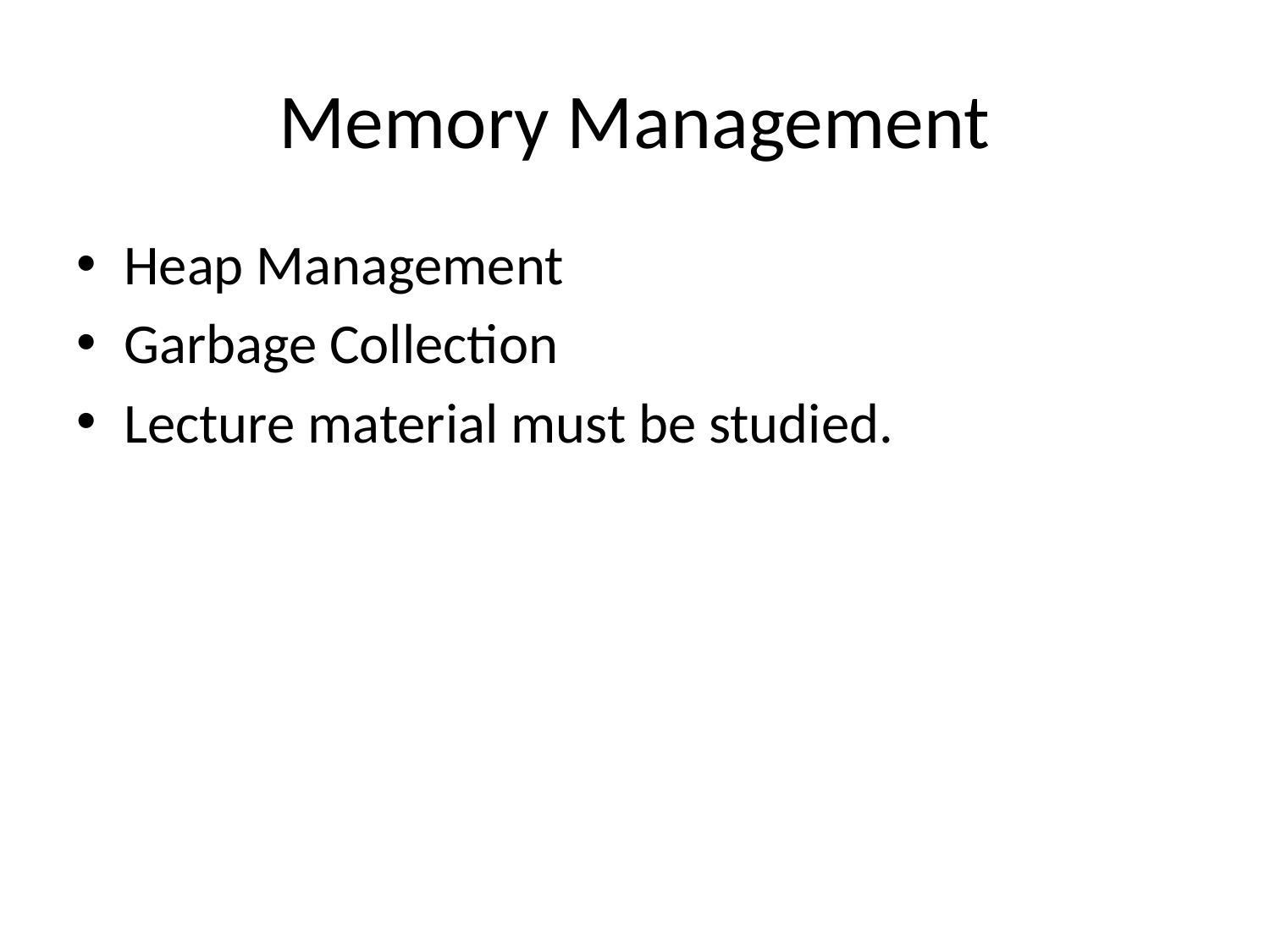

# Memory Management
Heap Management
Garbage Collection
Lecture material must be studied.